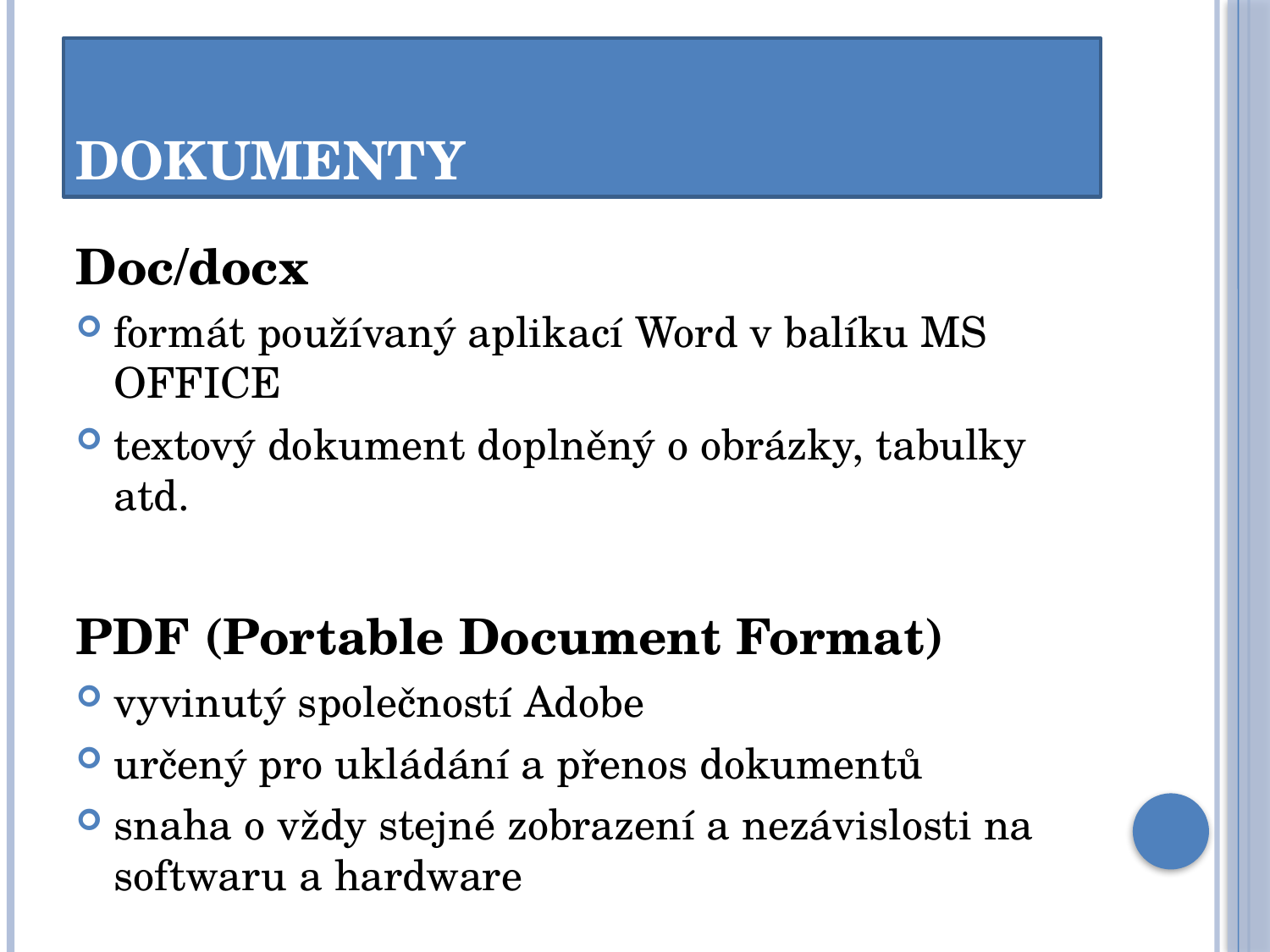

# Dokumenty
Doc/docx
formát používaný aplikací Word v balíku MS OFFICE
textový dokument doplněný o obrázky, tabulky atd.

PDF (Portable Document Format)
vyvinutý společností Adobe
určený pro ukládání a přenos dokumentů
snaha o vždy stejné zobrazení a nezávislosti na softwaru a hardware